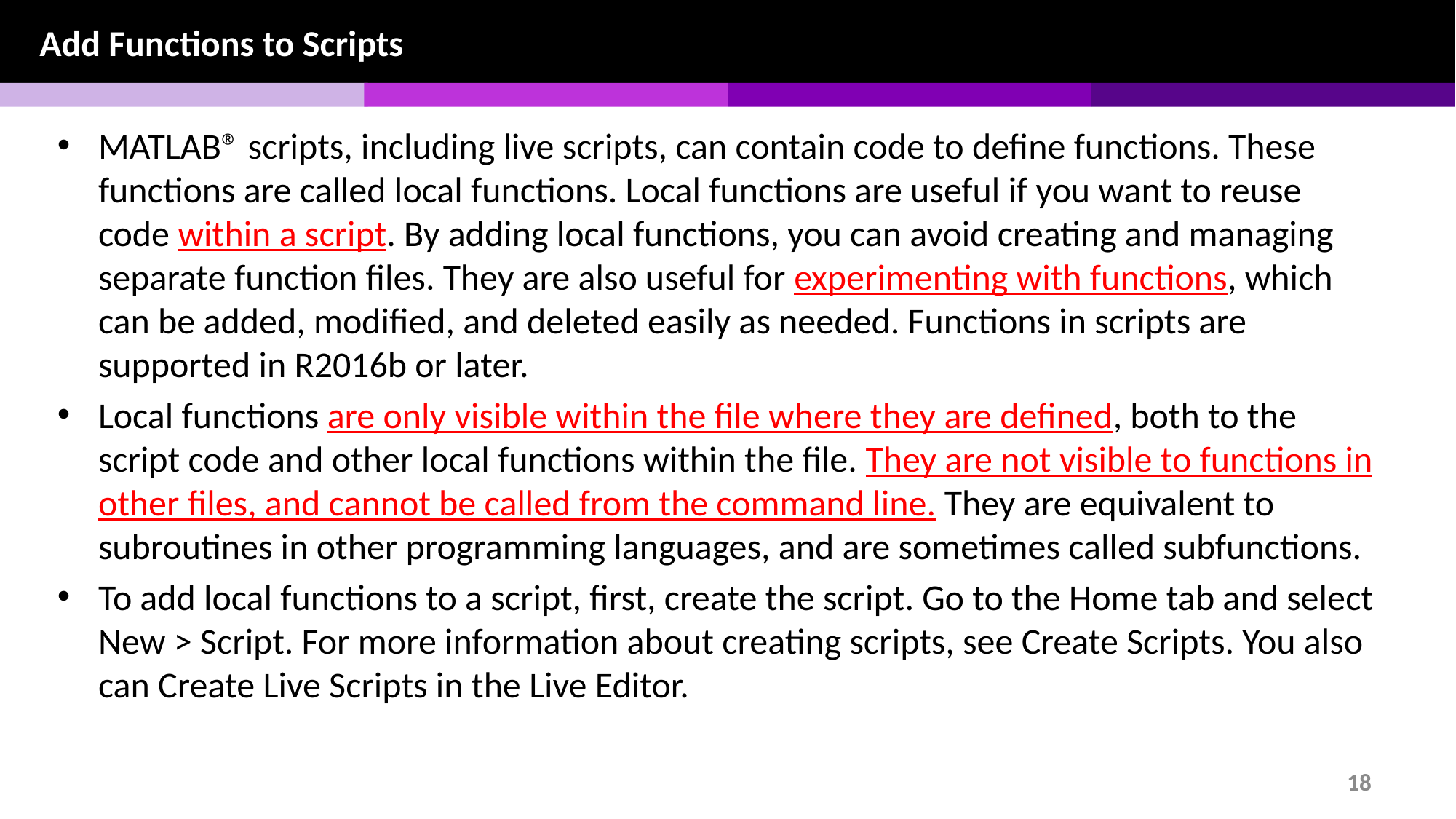

Add Functions to Scripts
MATLAB® scripts, including live scripts, can contain code to define functions. These functions are called local functions. Local functions are useful if you want to reuse code within a script. By adding local functions, you can avoid creating and managing separate function files. They are also useful for experimenting with functions, which can be added, modified, and deleted easily as needed. Functions in scripts are supported in R2016b or later.
Local functions are only visible within the file where they are defined, both to the script code and other local functions within the file. They are not visible to functions in other files, and cannot be called from the command line. They are equivalent to subroutines in other programming languages, and are sometimes called subfunctions.
To add local functions to a script, first, create the script. Go to the Home tab and select New > Script. For more information about creating scripts, see Create Scripts. You also can Create Live Scripts in the Live Editor.